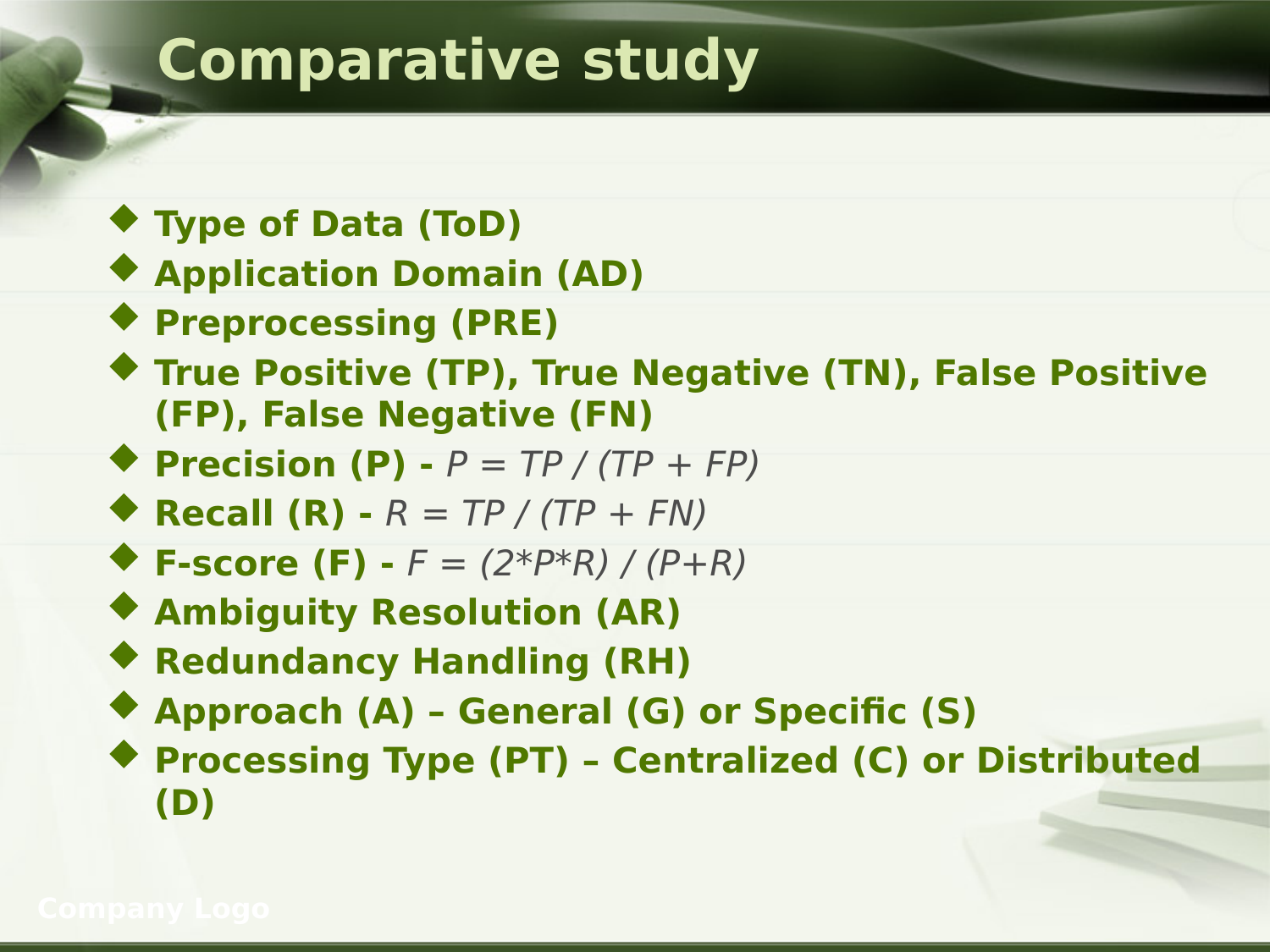

Comparative study

Type of Data (ToD)
Application Domain (AD)
Preprocessing (PRE)
True Positive (TP), True Negative (TN), False Positive (FP), False Negative (FN)
Precision (P) - P = TP / (TP + FP)
Recall (R) - R = TP / (TP + FN)
F-score (F) - F = (2*P*R) / (P+R)
Ambiguity Resolution (AR)
Redundancy Handling (RH)
Approach (A) – General (G) or Specific (S)
Processing Type (PT) – Centralized (C) or Distributed (D)

Company Logo